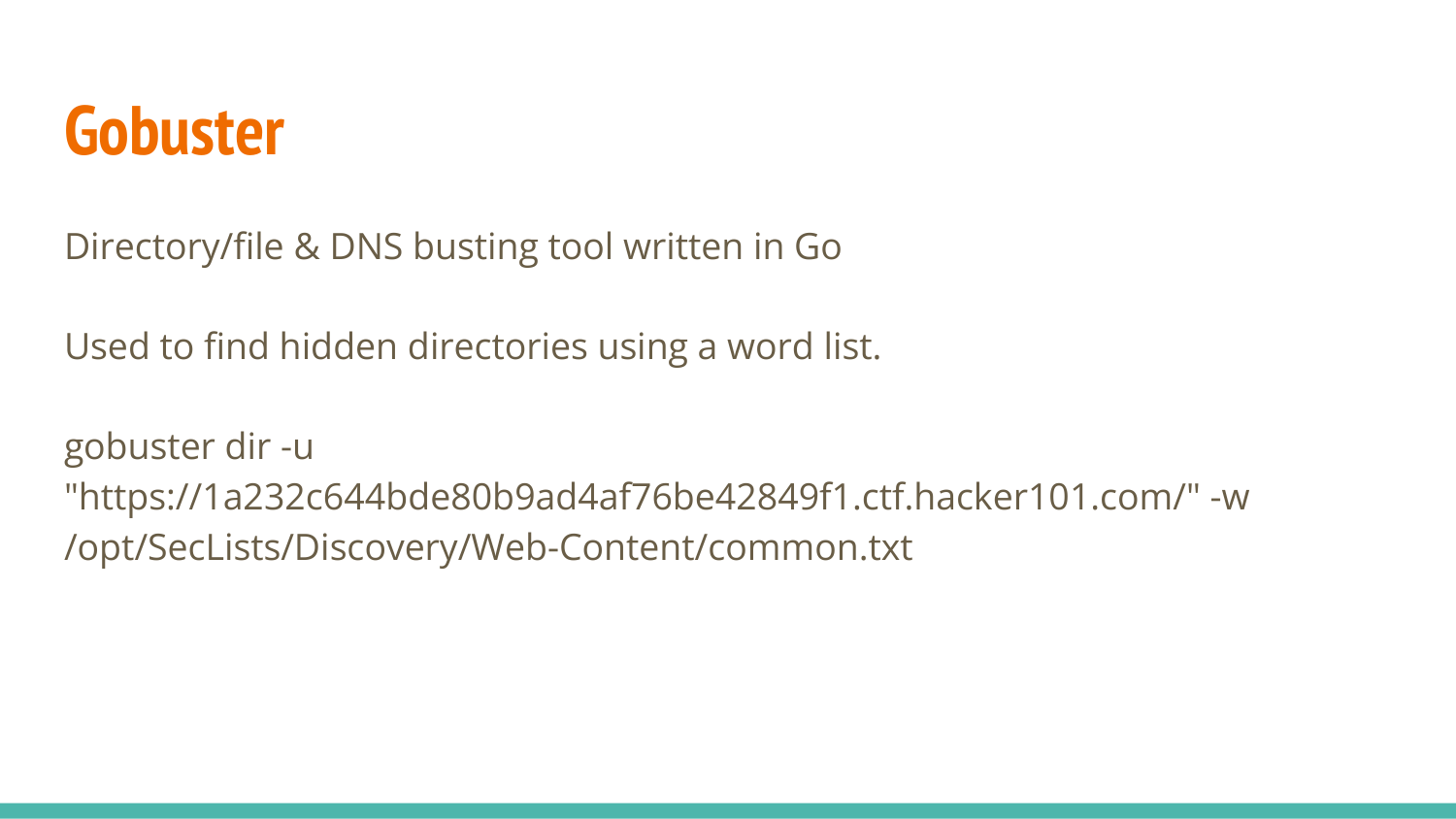

# Gobuster
Directory/file & DNS busting tool written in Go

Used to find hidden directories using a word list.

gobuster dir -u "https://1a232c644bde80b9ad4af76be42849f1.ctf.hacker101.com/" -w /opt/SecLists/Discovery/Web-Content/common.txt